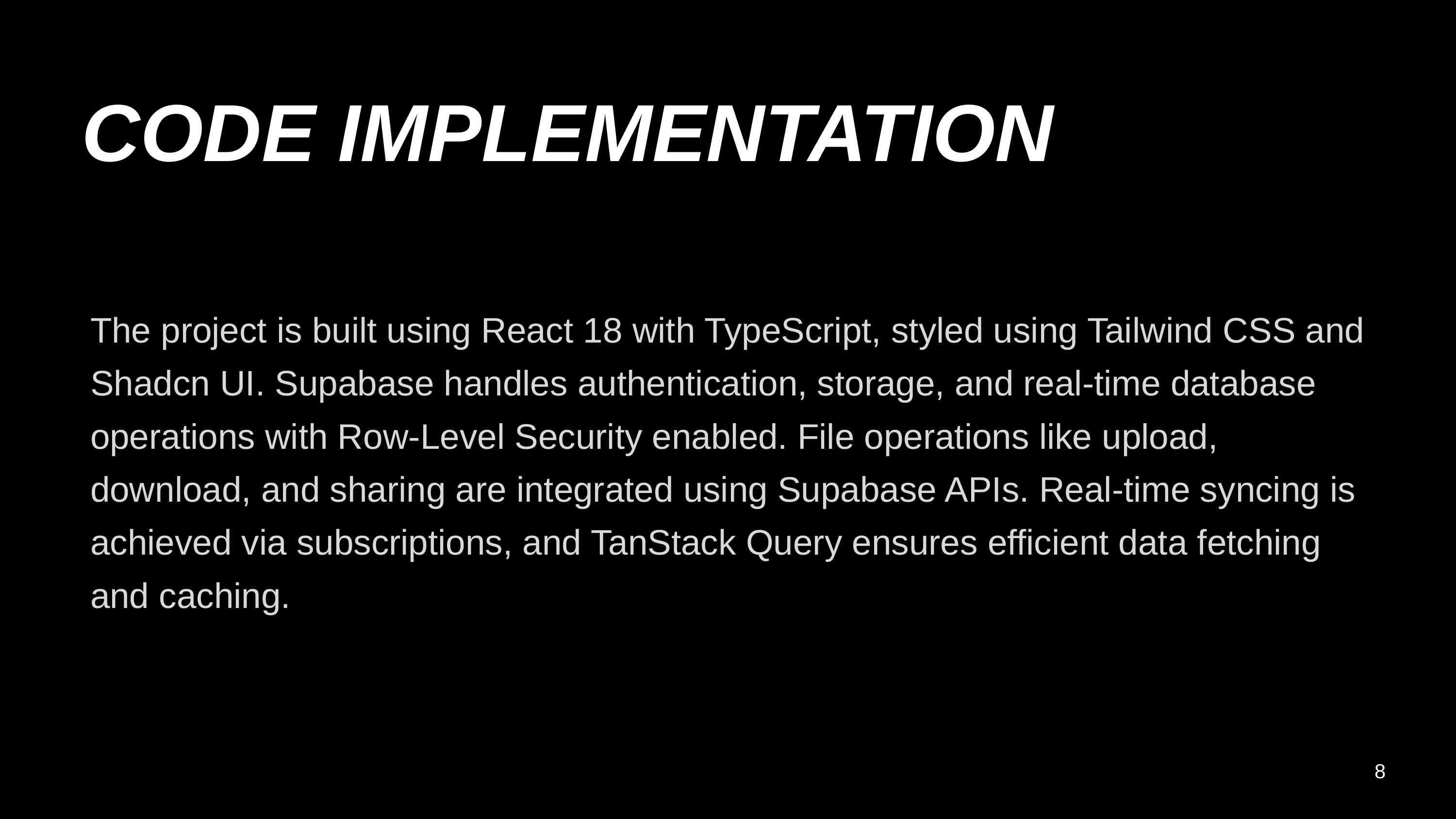

CODE IMPLEMENTATION
The project is built using React 18 with TypeScript, styled using Tailwind CSS and Shadcn UI. Supabase handles authentication, storage, and real-time database operations with Row-Level Security enabled. File operations like upload, download, and sharing are integrated using Supabase APIs. Real-time syncing is achieved via subscriptions, and TanStack Query ensures efficient data fetching and caching.
8